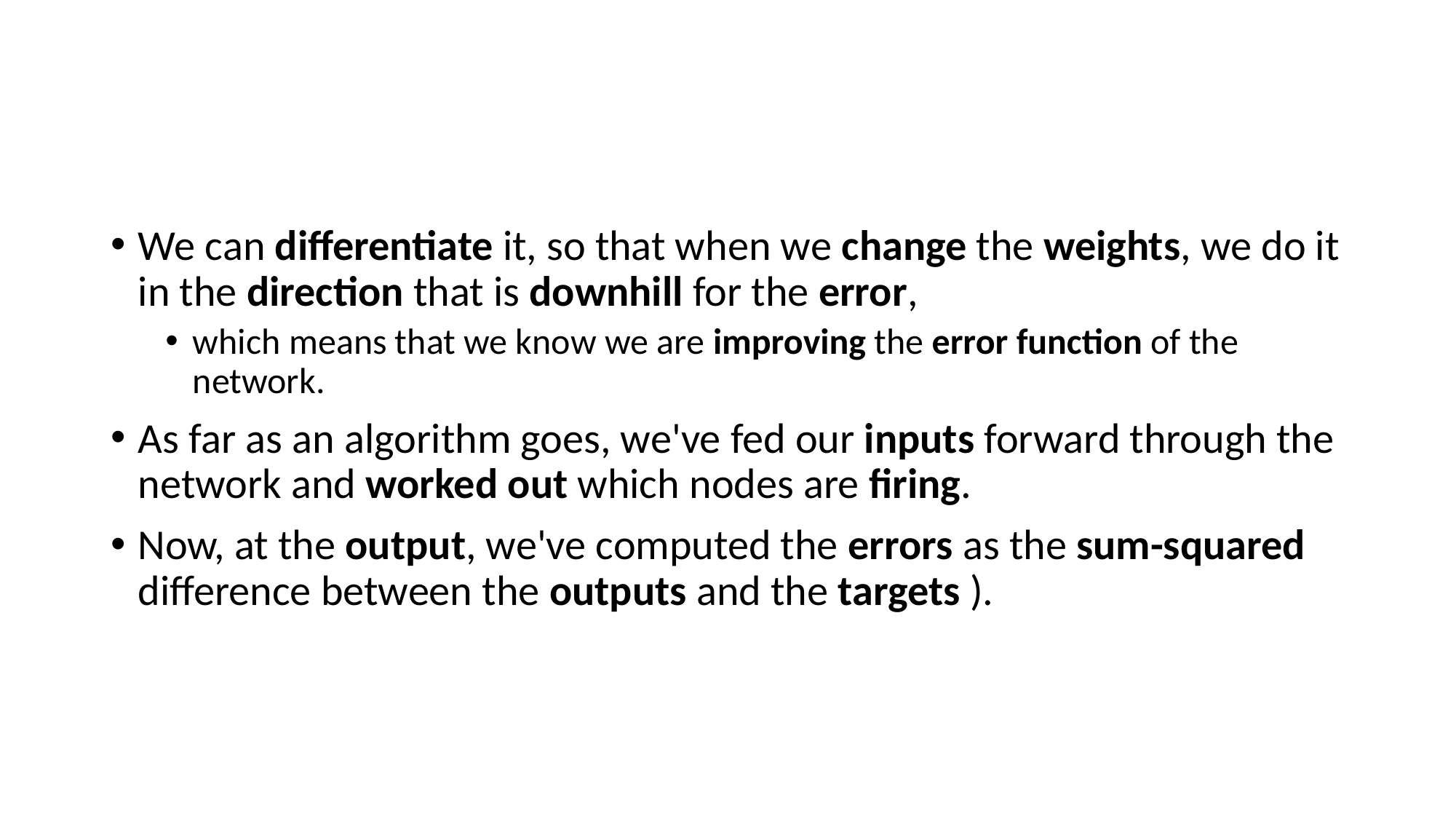

#
We can differentiate it, so that when we change the weights, we do it in the direction that is downhill for the error,
which means that we know we are improving the error function of the network.
As far as an algorithm goes, we've fed our inputs forward through the network and worked out which nodes are firing.
Now, at the output, we've computed the errors as the sum-squared difference between the outputs and the targets ).